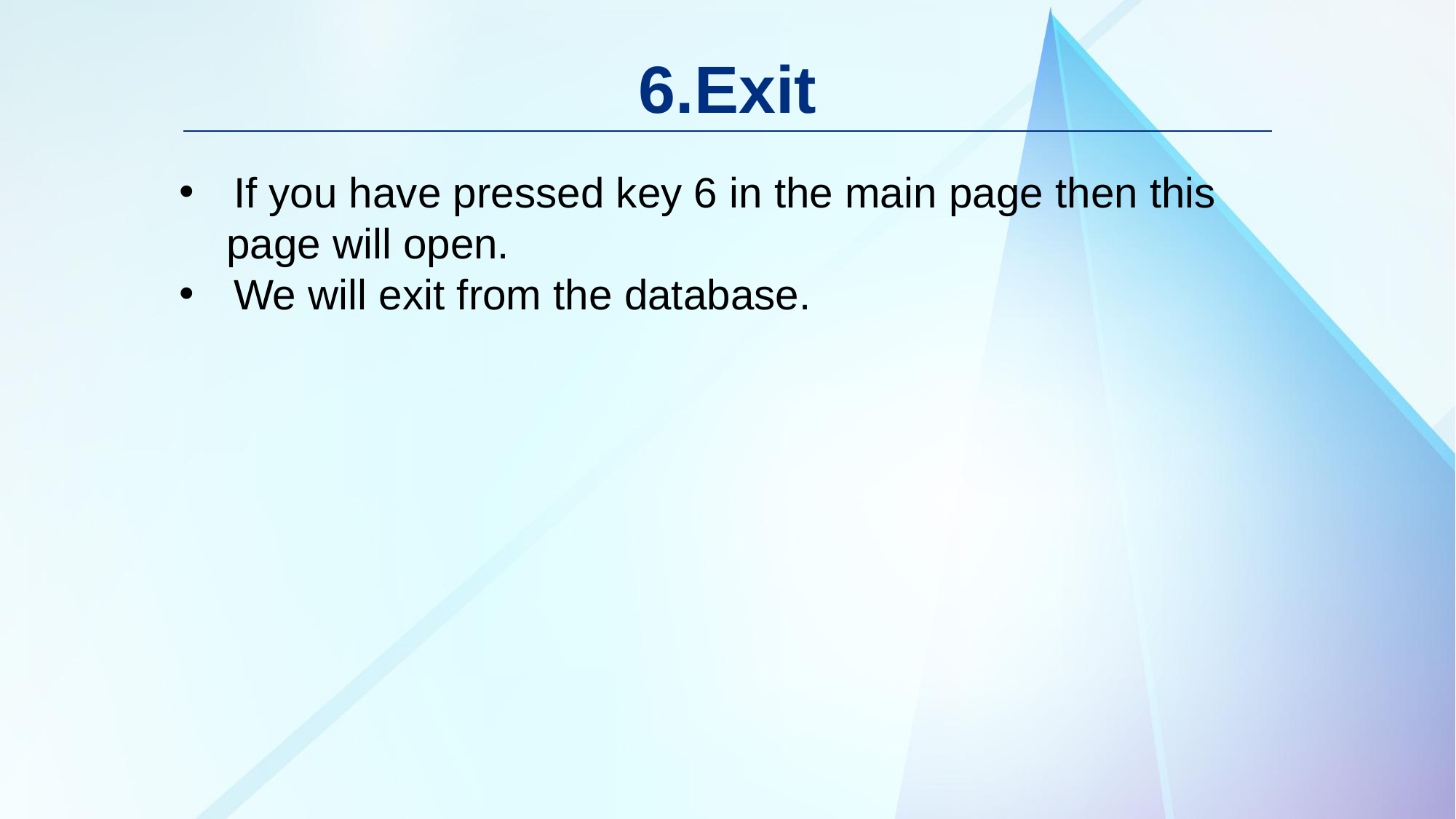

# 6.Exit
If you have pressed key 6 in the main page then this
    page will open.
We will exit from the database.